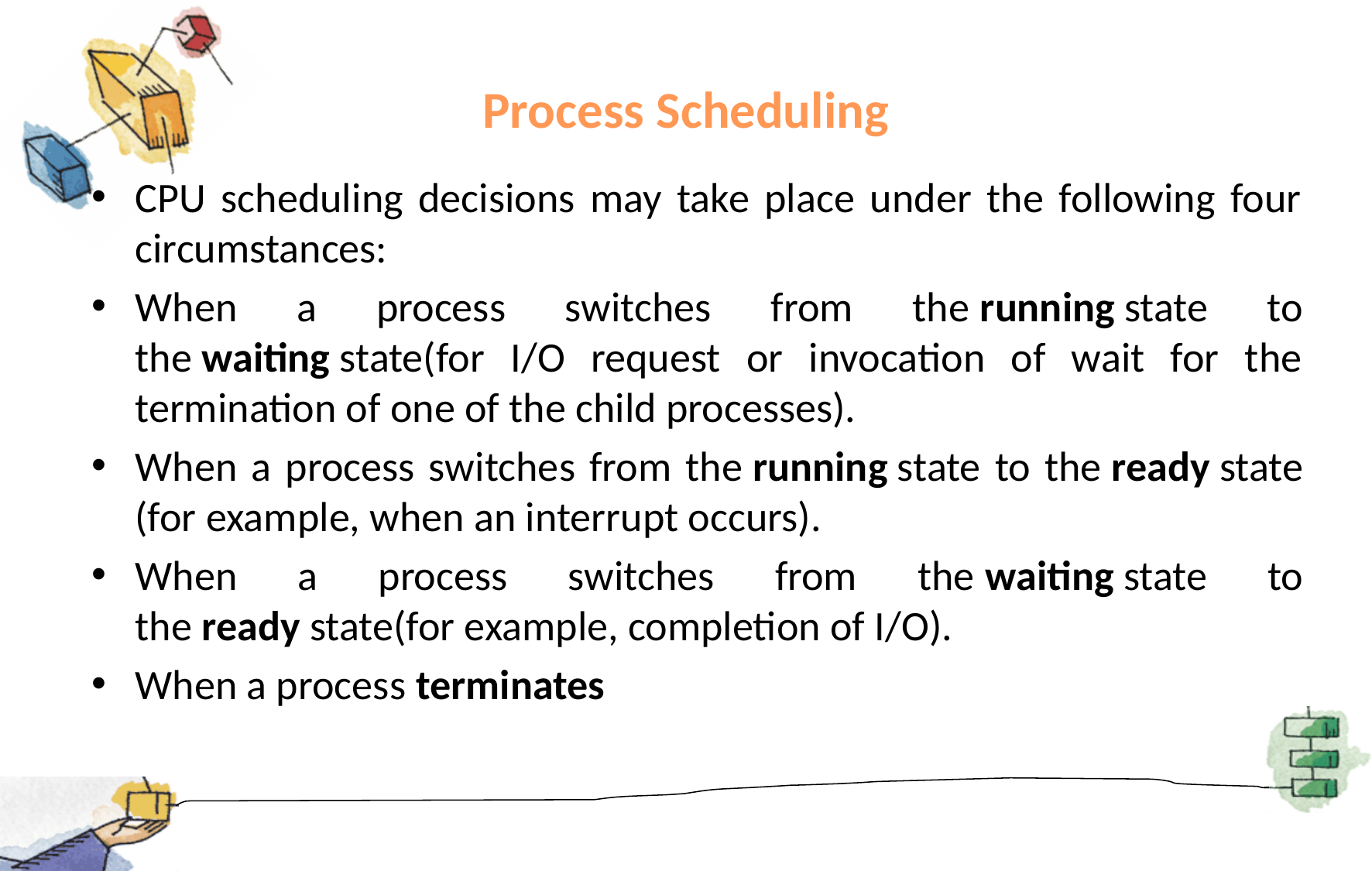

# Process Scheduling
CPU scheduling decisions may take place under the following four circumstances:
When a process switches from the running state to the waiting state(for I/O request or invocation of wait for the termination of one of the child processes).
When a process switches from the running state to the ready state (for example, when an interrupt occurs).
When a process switches from the waiting state to the ready state(for example, completion of I/O).
When a process terminates